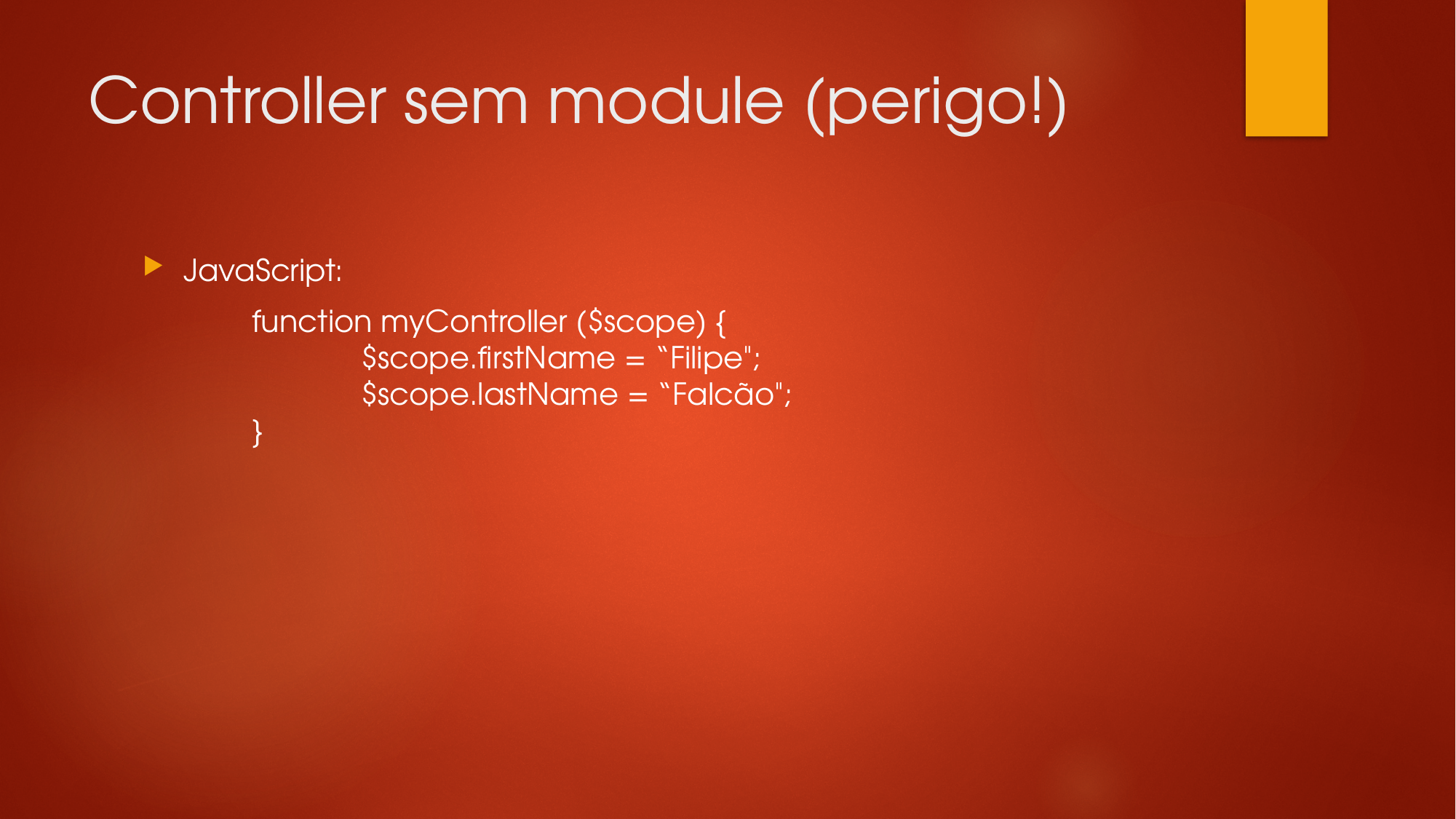

# Controller sem module (perigo!)
JavaScript:
	function myController ($scope) {
    		$scope.firstName = “Filipe";
    		$scope.lastName = “Falcão";
	}